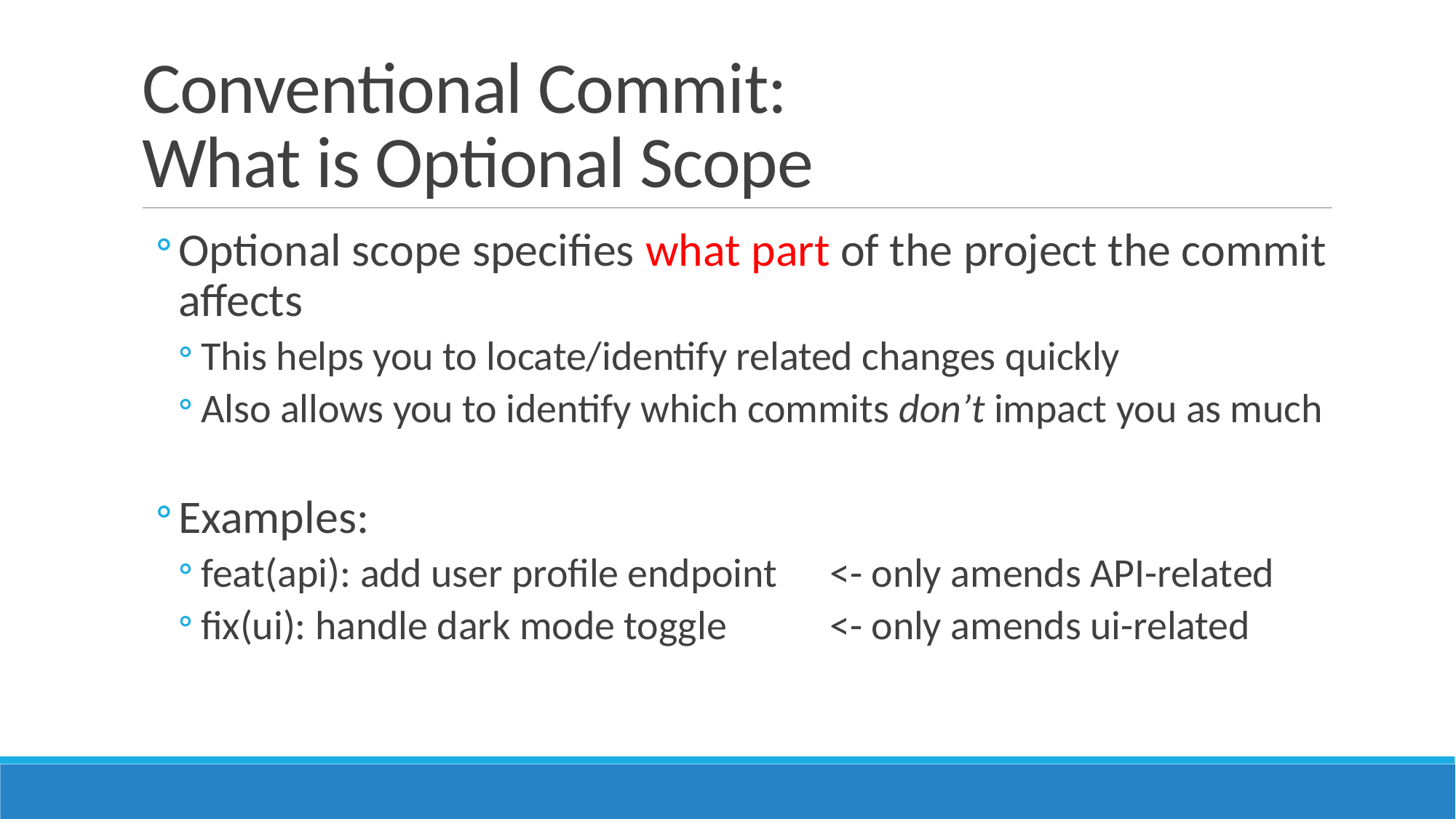

# Conventional Commit: What is Optional Scope
Optional scope specifies what part of the project the commit affects
This helps you to locate/identify related changes quickly
Also allows you to identify which commits don’t impact you as much

Examples:
feat(api): add user profile endpoint 		<- only amends API-related
fix(ui): handle dark mode toggle 		<- only amends ui-related